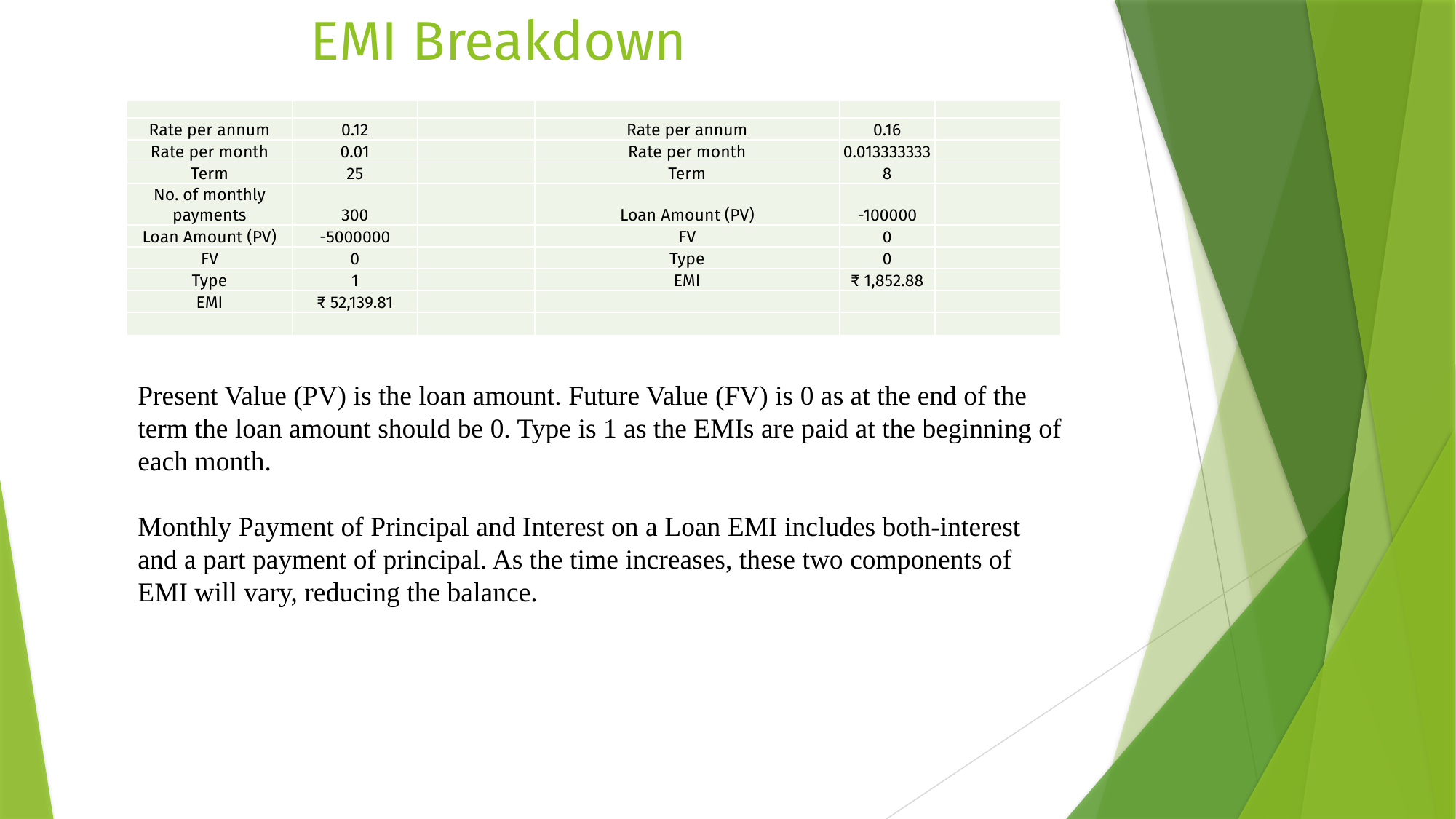

# EMI Breakdown
|  |  |  |  |  |  |
| --- | --- | --- | --- | --- | --- |
| Rate per annum | 0.12 |  | Rate per annum | 0.16 |  |
| Rate per month | 0.01 |  | Rate per month | 0.013333333 |  |
| Term | 25 |  | Term | 8 |  |
| No. of monthly payments | 300 |  | Loan Amount (PV) | -100000 |  |
| Loan Amount (PV) | -5000000 |  | FV | 0 |  |
| FV | 0 |  | Type | 0 |  |
| Type | 1 |  | EMI | ₹ 1,852.88 |  |
| EMI | ₹ 52,139.81 |  |  |  |  |
|  |  |  |  |  |  |
Present Value (PV) is the loan amount. Future Value (FV) is 0 as at the end of the term the loan amount should be 0. Type is 1 as the EMIs are paid at the beginning of each month.

Monthly Payment of Principal and Interest on a Loan EMI includes both-interest and a part payment of principal. As the time increases, these two components of EMI will vary, reducing the balance.